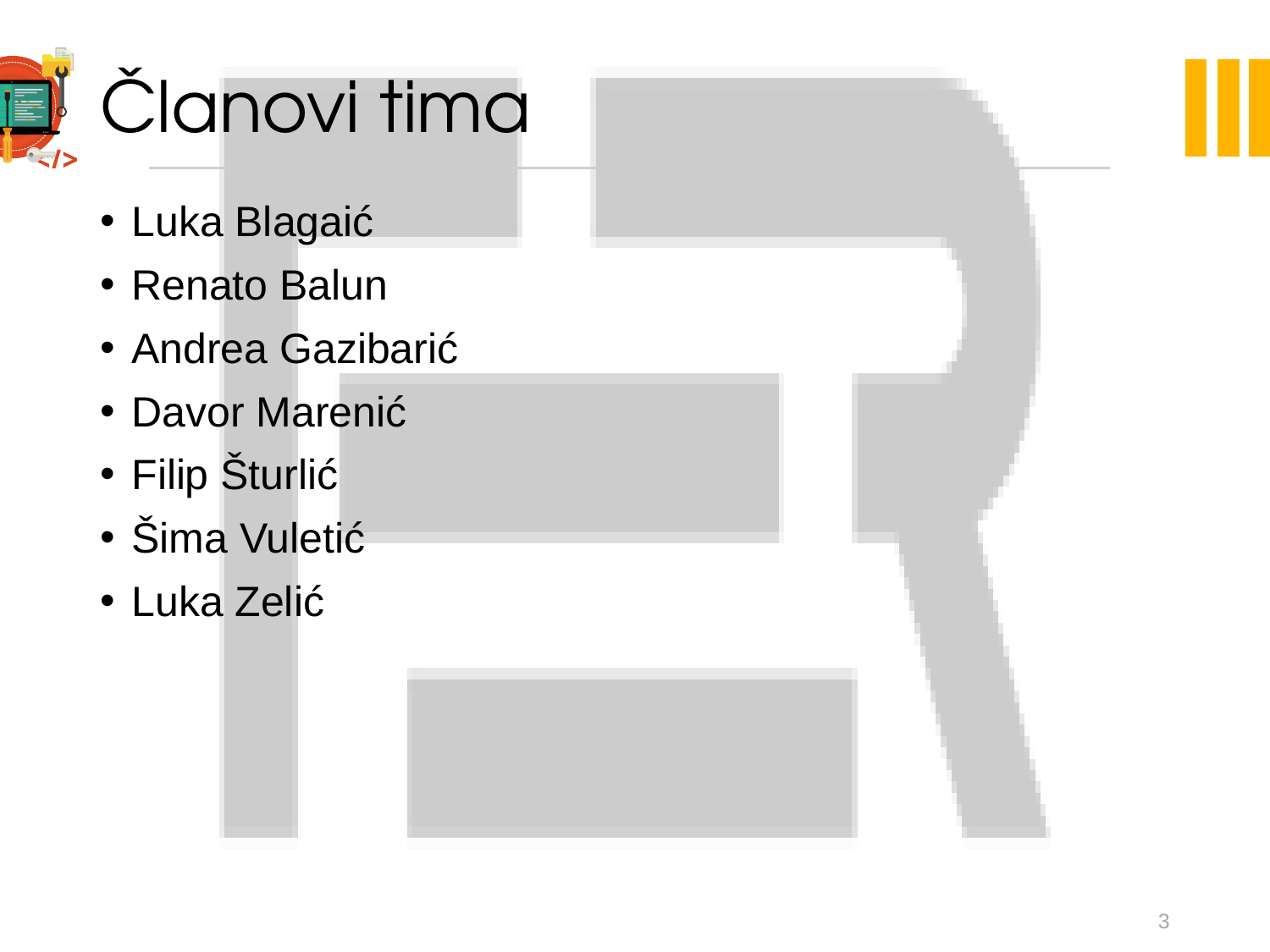

# Članovi tima
Luka Blagaić
Renato Balun
Andrea Gazibarić
Davor Marenić
Filip Šturlić
Šima Vuletić
Luka Zelić

3